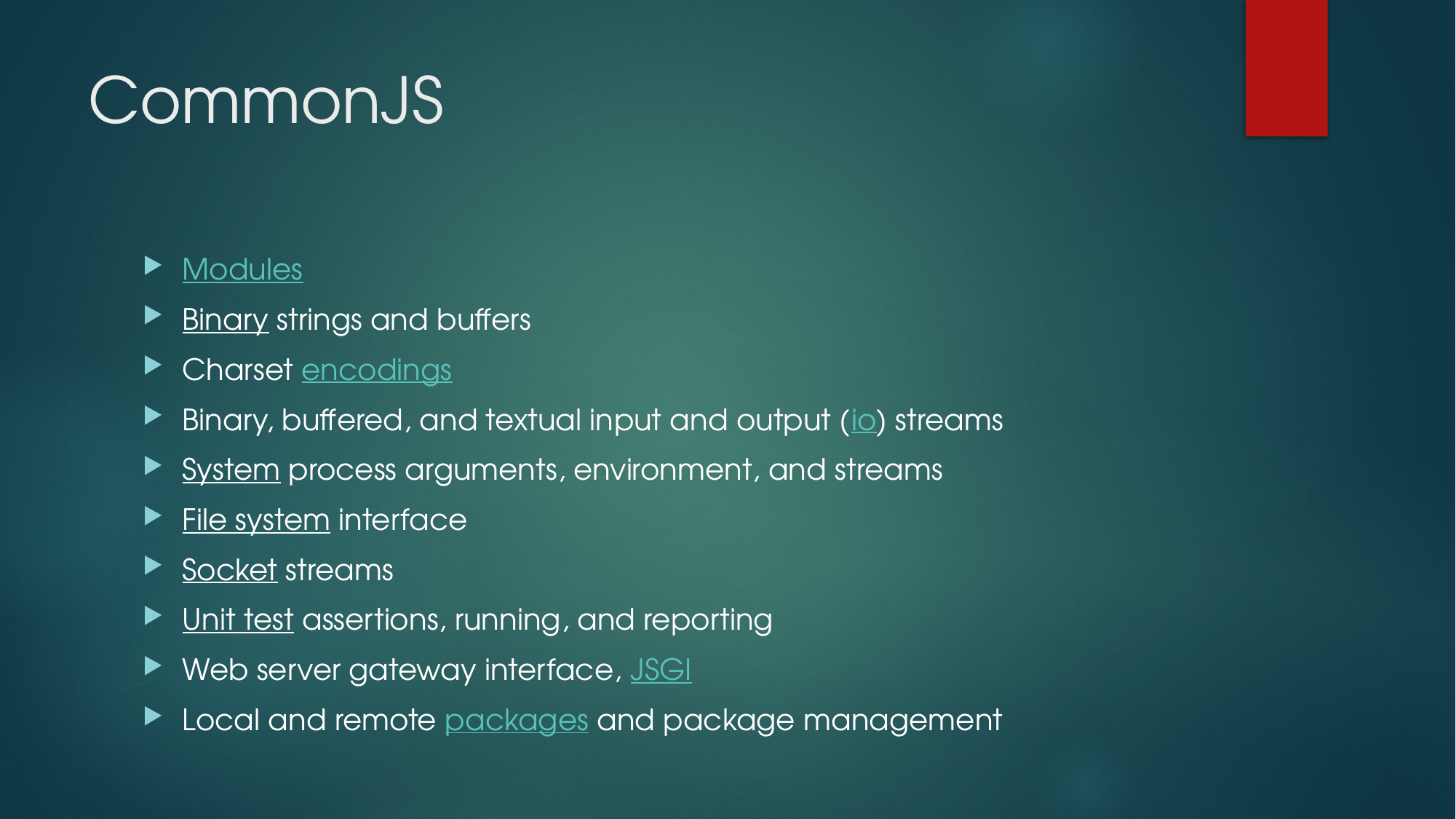

# CommonJS
Modules
Binary strings and buffers
Charset encodings
Binary, buffered, and textual input and output (io) streams
System process arguments, environment, and streams
File system interface
Socket streams
Unit test assertions, running, and reporting
Web server gateway interface, JSGI
Local and remote packages and package management